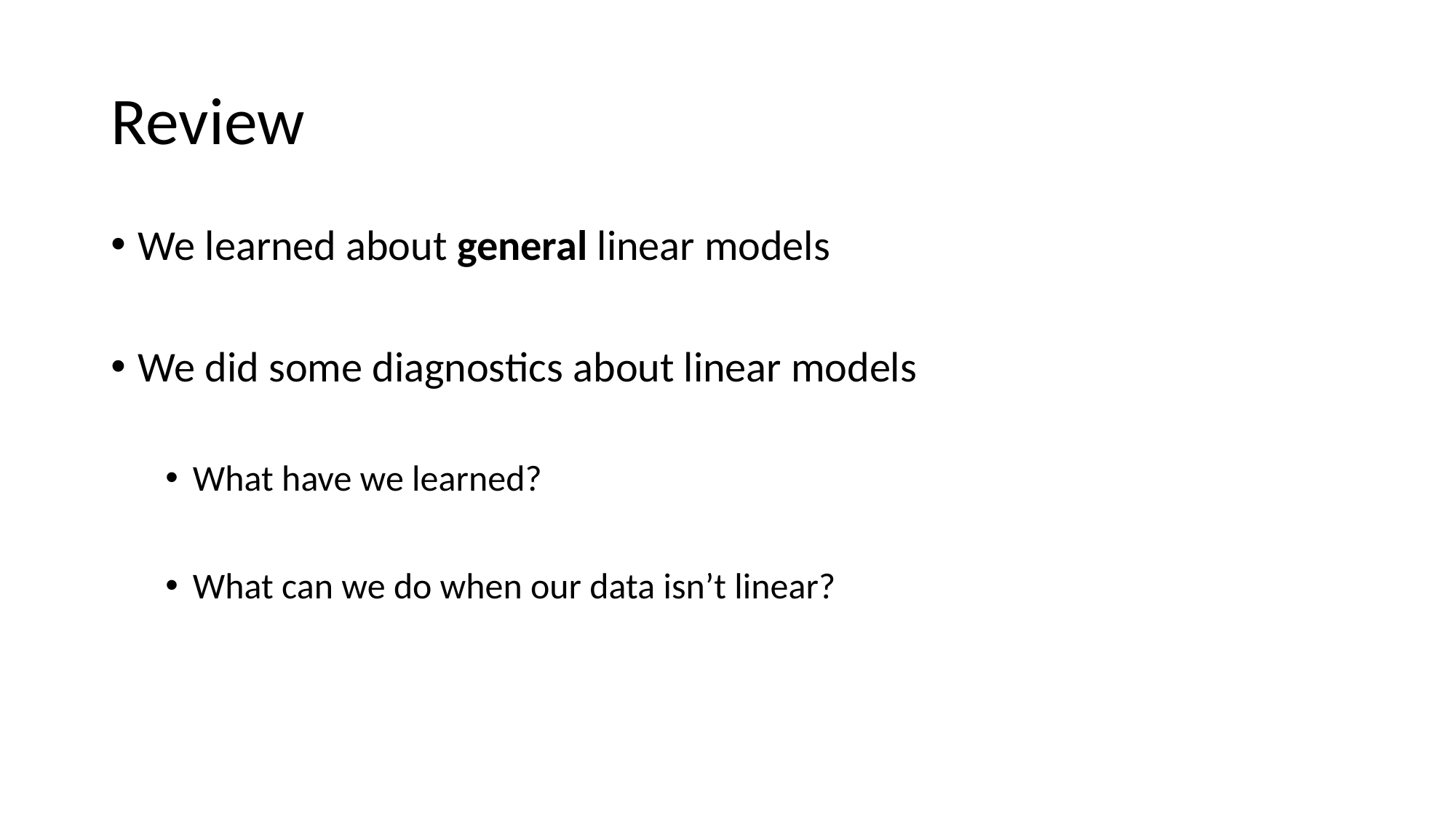

# Review
We learned about general linear models

We did some diagnostics about linear models

What have we learned?

What can we do when our data isn’t linear?